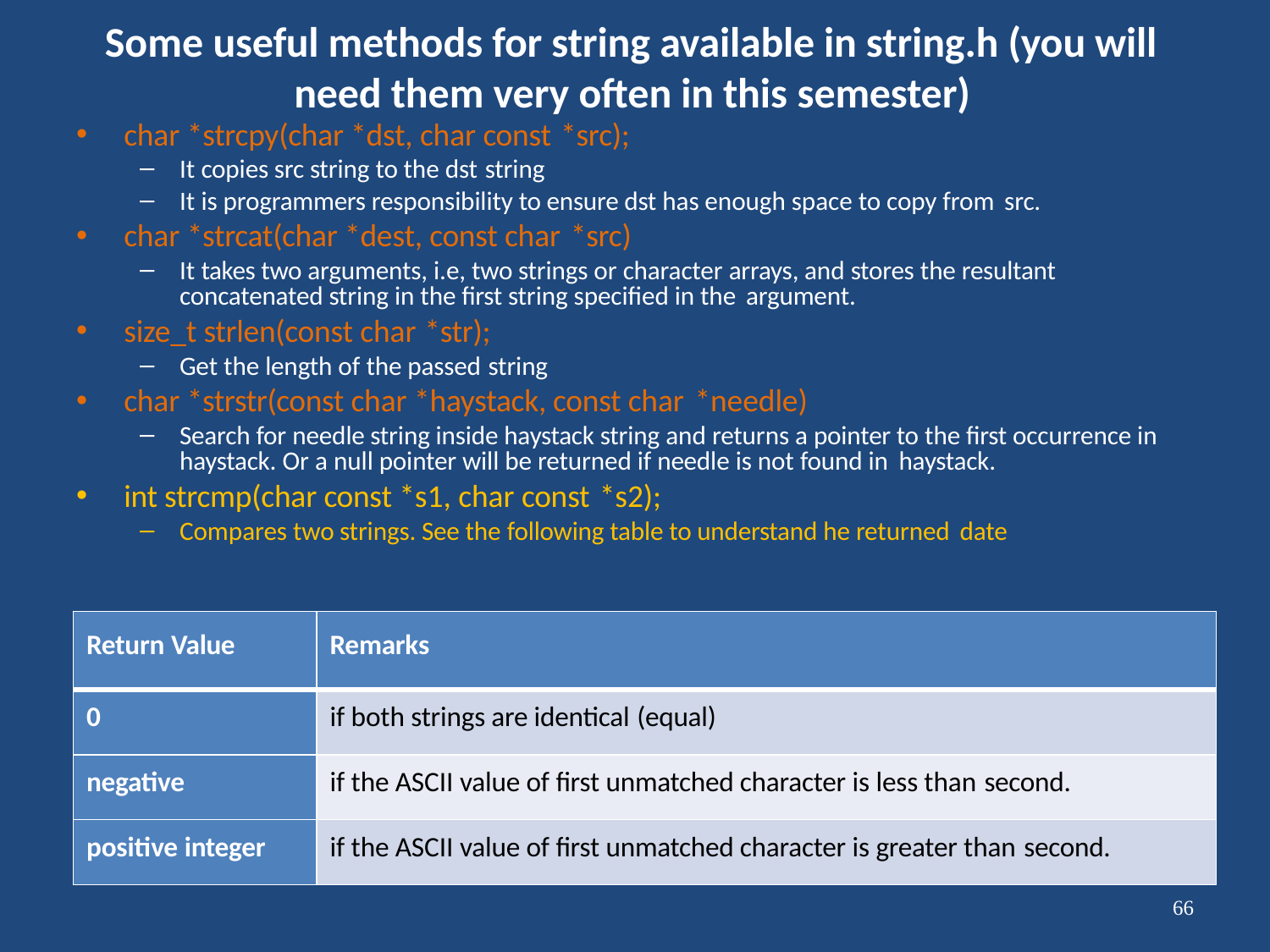

# Some useful methods for string available in string.h (you will  need them very often in this semester)
char *strcpy(char *dst, char const *src);
It copies src string to the dst string
It is programmers responsibility to ensure dst has enough space to copy from src.
char *strcat(char *dest, const char *src)
It takes two arguments, i.e, two strings or character arrays, and stores the resultant  concatenated string in the first string specified in the argument.
size_t strlen(const char *str);
Get the length of the passed string
char *strstr(const char *haystack, const char *needle)
Search for needle string inside haystack string and returns a pointer to the first occurrence in  haystack. Or a null pointer will be returned if needle is not found in haystack.
int strcmp(char const *s1, char const *s2);
Compares two strings. See the following table to understand he returned date
| Return Value | Remarks |
| --- | --- |
| 0 | if both strings are identical (equal) |
| negative | if the ASCII value of first unmatched character is less than second. |
| positive integer | if the ASCII value of first unmatched character is greater than second. |
66